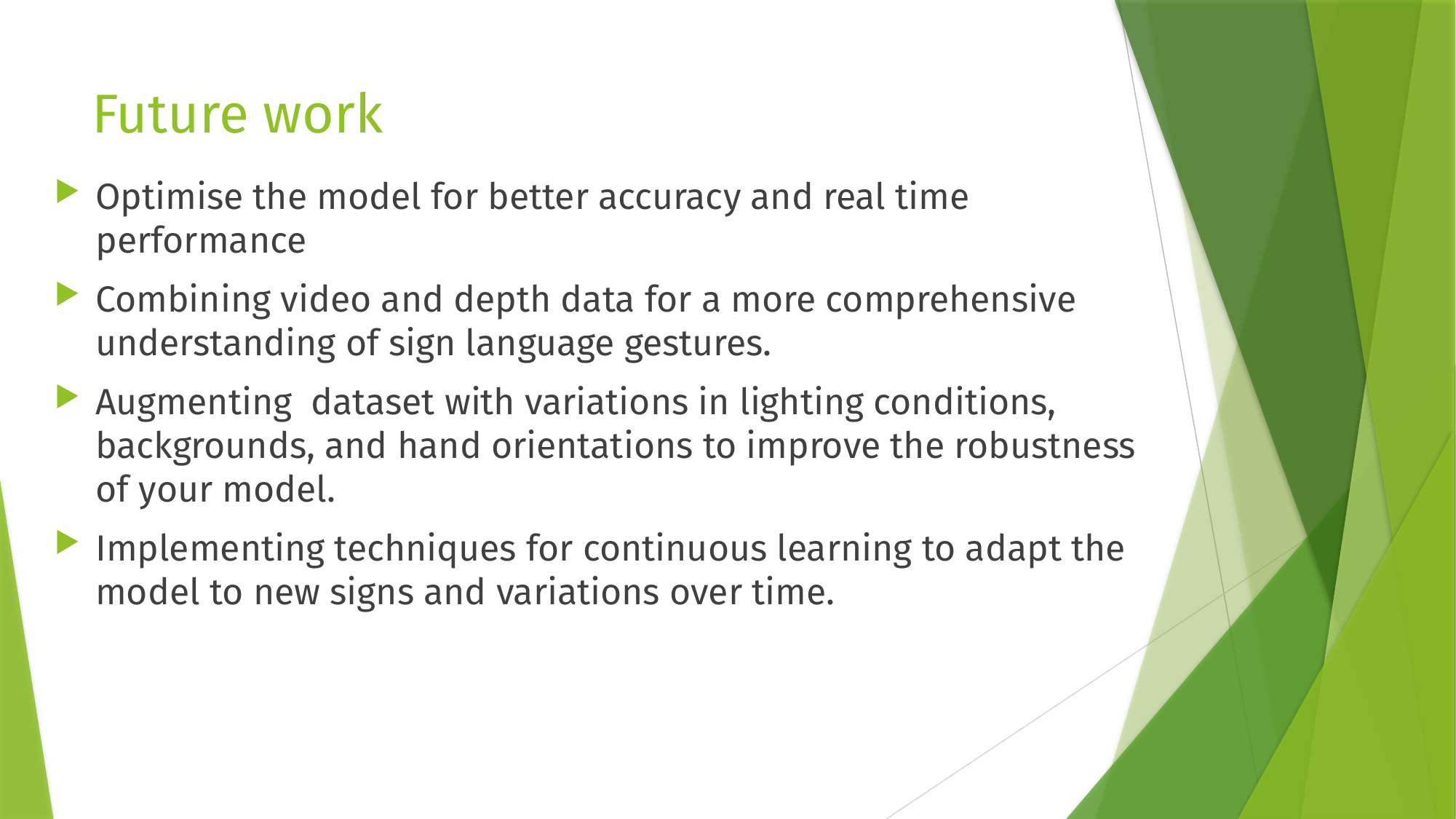

# Future work
Optimise the model for better accuracy and real time performance
Combining video and depth data for a more comprehensive understanding of sign language gestures.
Augmenting  dataset with variations in lighting conditions, backgrounds, and hand orientations to improve the robustness of your model.
Implementing techniques for continuous learning to adapt the model to new signs and variations over time.